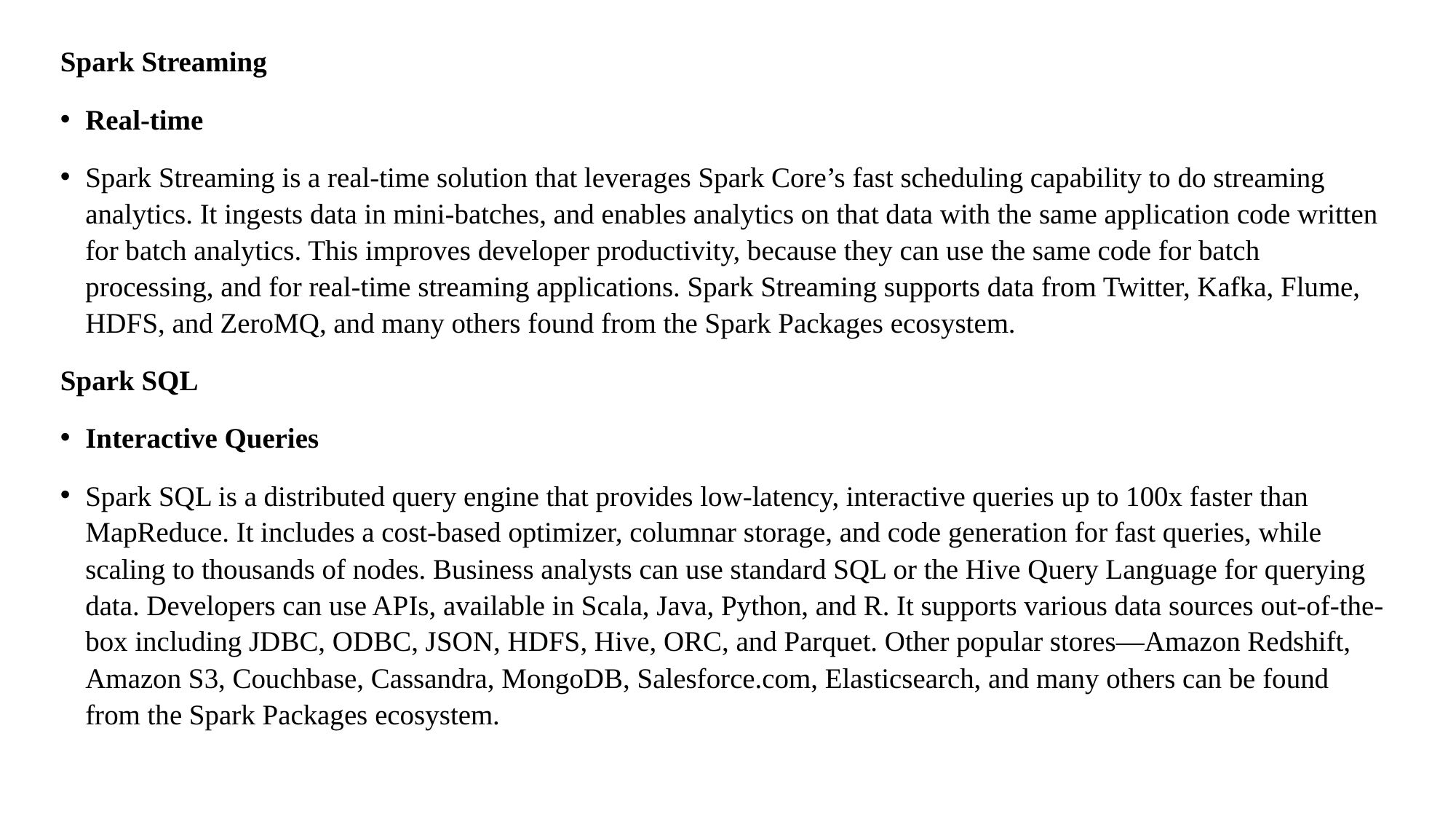

Spark Streaming
Real-time
Spark Streaming is a real-time solution that leverages Spark Core’s fast scheduling capability to do streaming analytics. It ingests data in mini-batches, and enables analytics on that data with the same application code written for batch analytics. This improves developer productivity, because they can use the same code for batch processing, and for real-time streaming applications. Spark Streaming supports data from Twitter, Kafka, Flume, HDFS, and ZeroMQ, and many others found from the Spark Packages ecosystem.
Spark SQL
Interactive Queries
Spark SQL is a distributed query engine that provides low-latency, interactive queries up to 100x faster than MapReduce. It includes a cost-based optimizer, columnar storage, and code generation for fast queries, while scaling to thousands of nodes. Business analysts can use standard SQL or the Hive Query Language for querying data. Developers can use APIs, available in Scala, Java, Python, and R. It supports various data sources out-of-the-box including JDBC, ODBC, JSON, HDFS, Hive, ORC, and Parquet. Other popular stores—Amazon Redshift, Amazon S3, Couchbase, Cassandra, MongoDB, Salesforce.com, Elasticsearch, and many others can be found from the Spark Packages ecosystem.